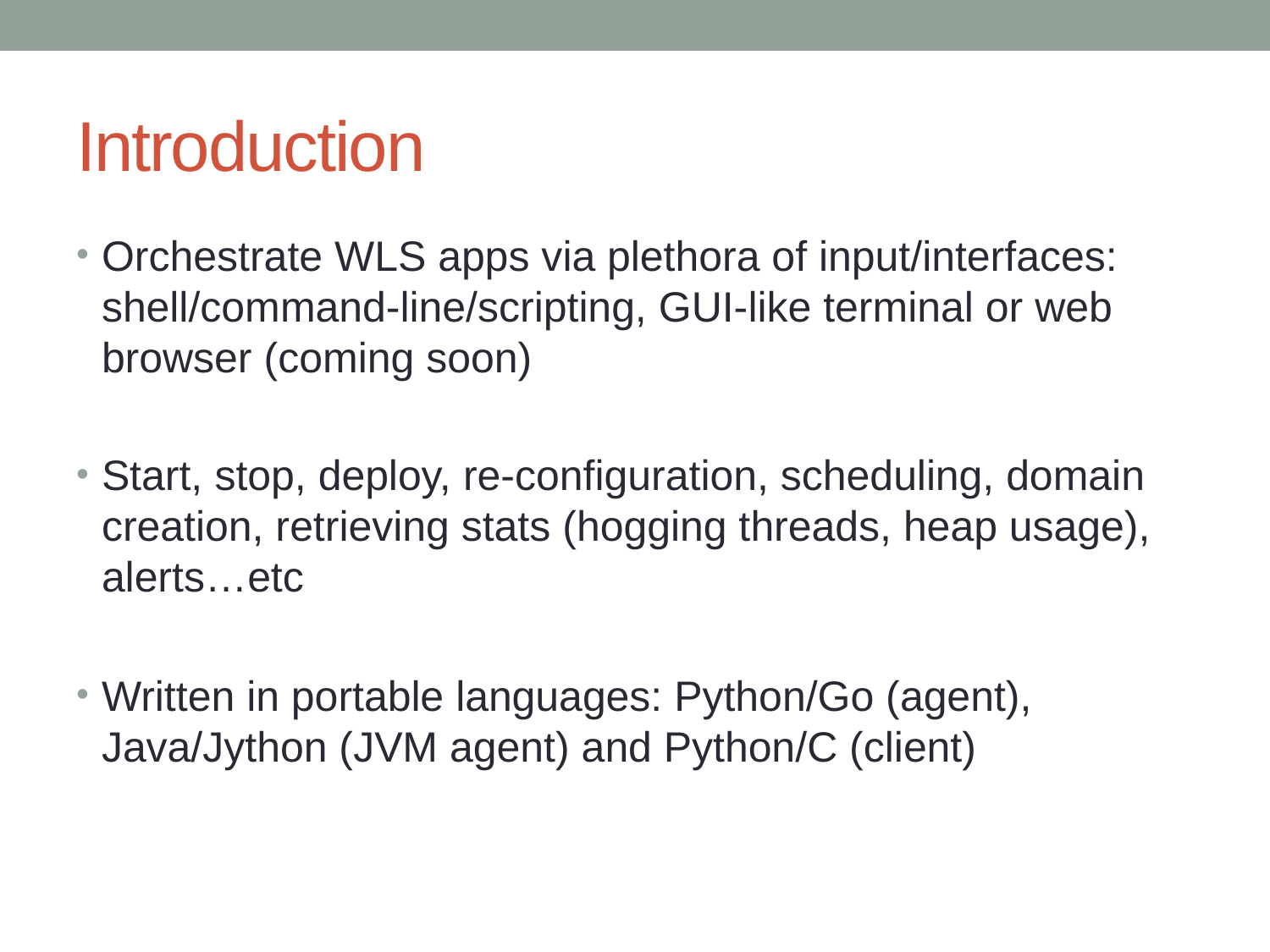

# Introduction
Orchestrate WLS apps via plethora of input/interfaces: shell/command-line/scripting, GUI-like terminal or web browser (coming soon)

Start, stop, deploy, re-configuration, scheduling, domain creation, retrieving stats (hogging threads, heap usage), alerts…etc

Written in portable languages: Python/Go (agent), Java/Jython (JVM agent) and Python/C (client)